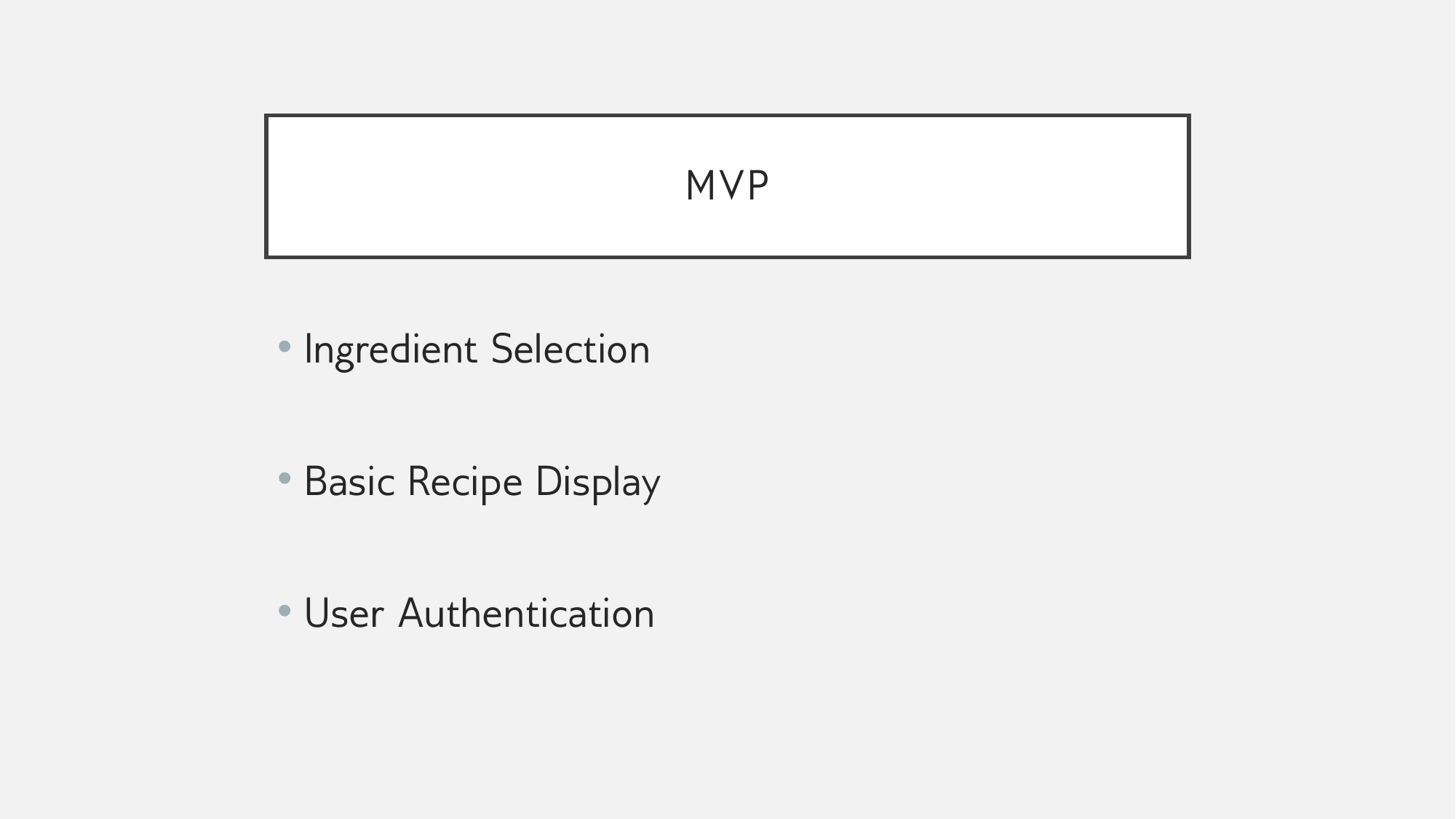

# MVP
Ingredient Selection

Basic Recipe Display

User Authentication